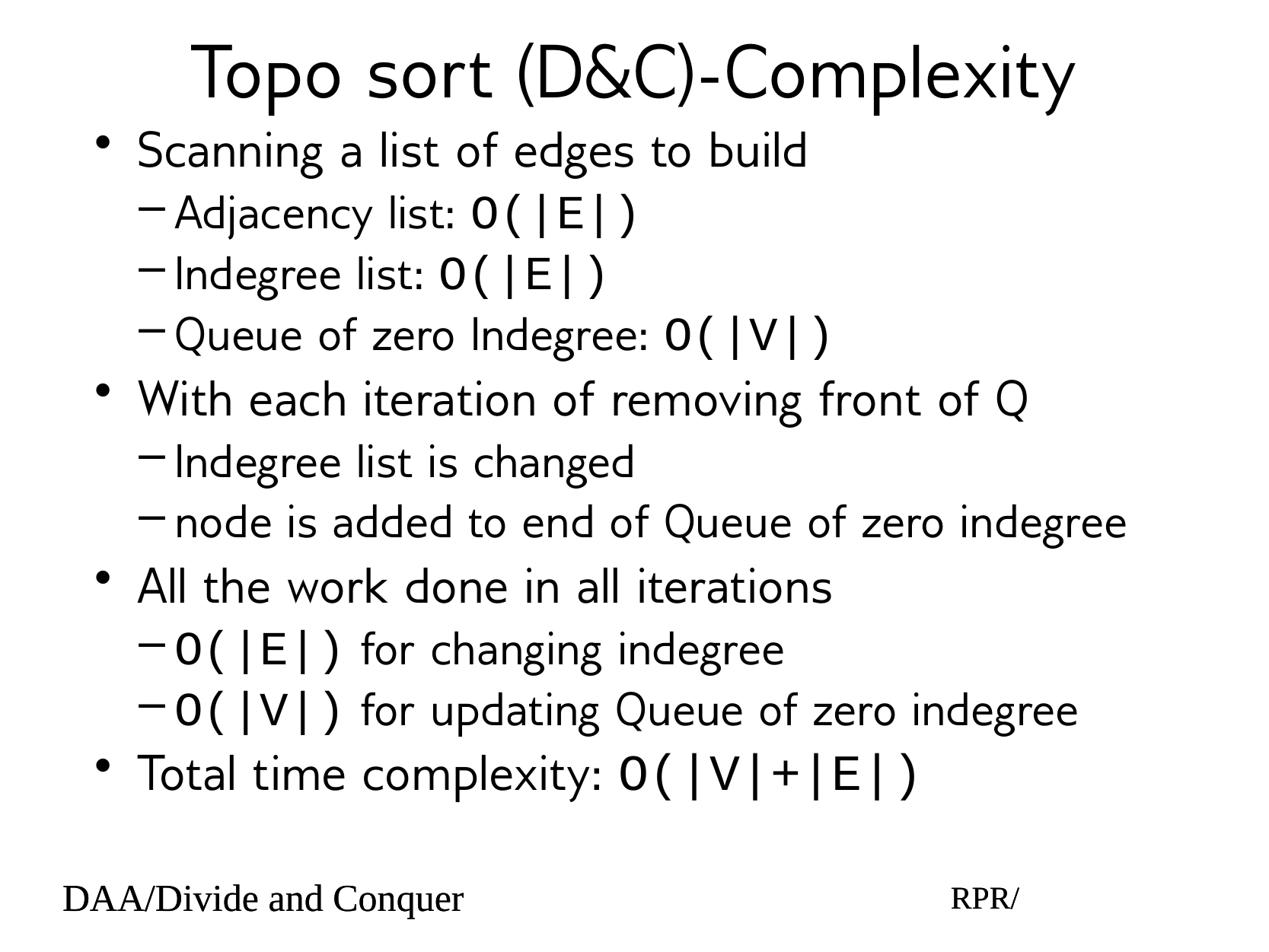

# Topo sort (D&C)-Complexity
Scanning a list of edges to build
Adjacency list: O(|E|)
Indegree list: O(|E|)
Queue of zero Indegree: O(|V|)
With each iteration of removing front of Q
Indegree list is changed
node is added to end of Queue of zero indegree
All the work done in all iterations
O(|E|) for changing indegree
O(|V|) for updating Queue of zero indegree
Total time complexity: O(|V|+|E|)
DAA/Divide and Conquer
RPR/
23